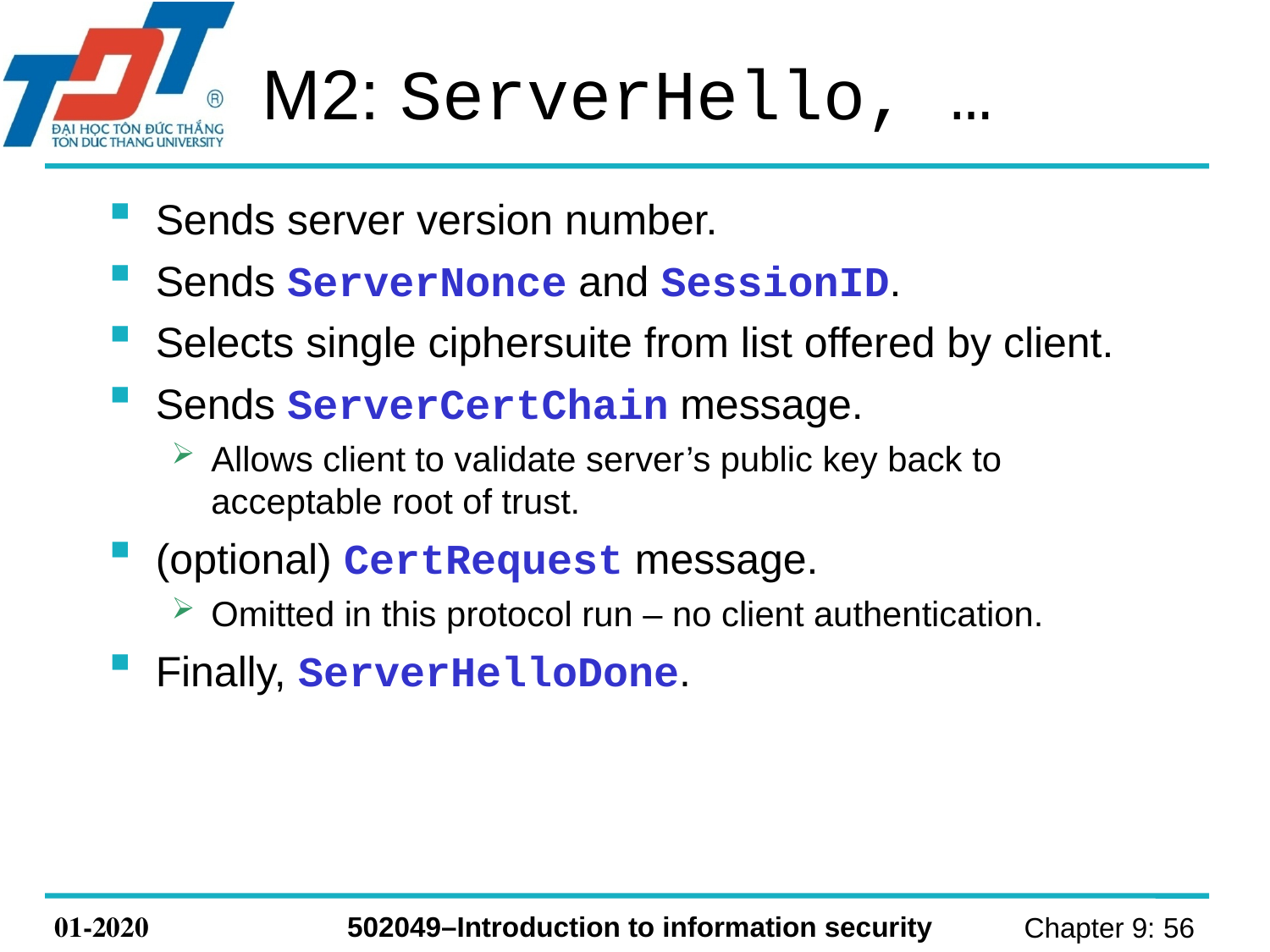

# M2: ServerHello, …
Sends server version number.
Sends ServerNonce and SessionID.
Selects single ciphersuite from list offered by client.
Sends ServerCertChain message.
Allows client to validate server’s public key back to acceptable root of trust.
(optional) CertRequest message.
Omitted in this protocol run – no client authentication.
Finally, ServerHelloDone.